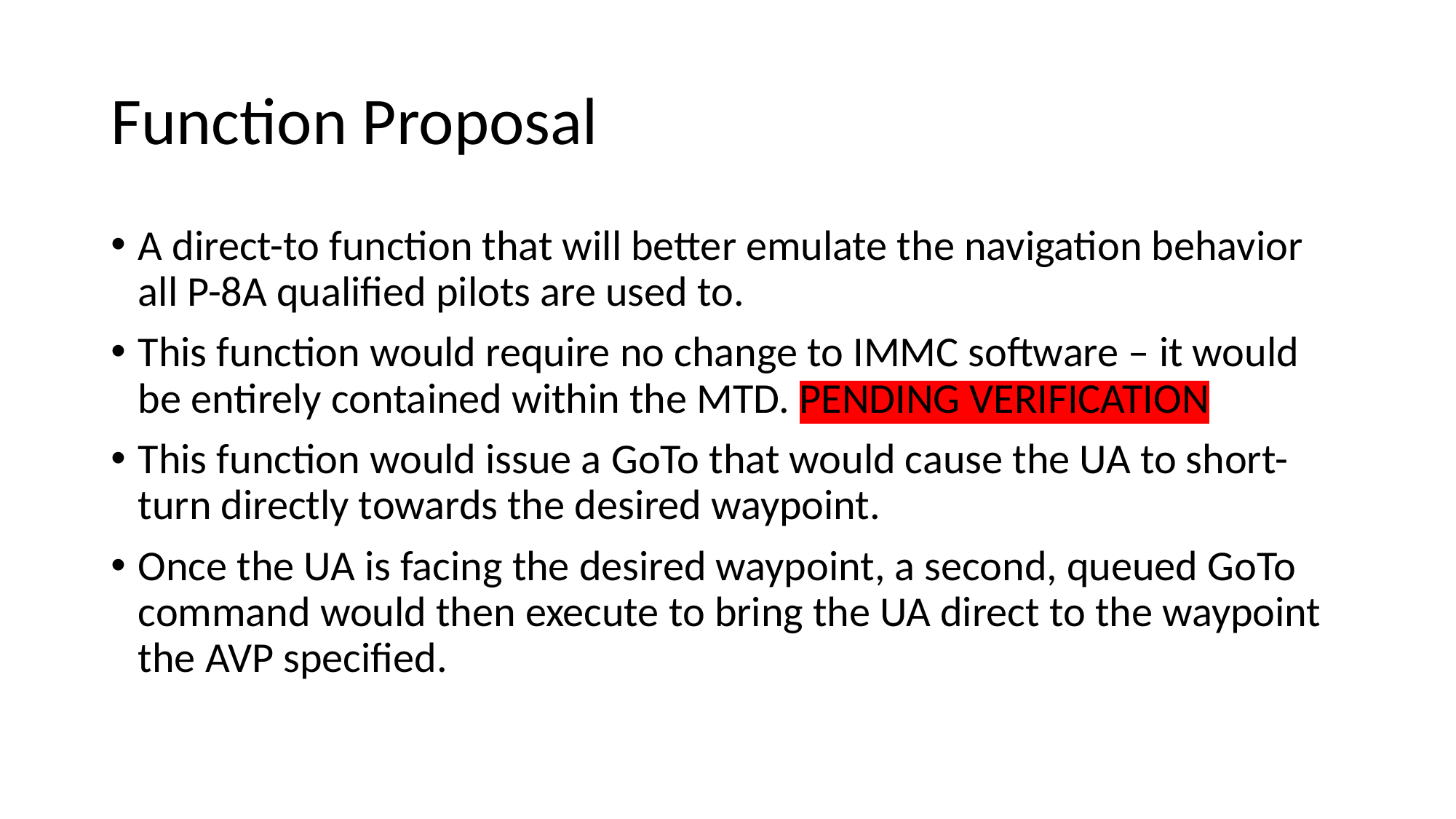

# Function Proposal
A direct-to function that will better emulate the navigation behavior all P-8A qualified pilots are used to.
This function would require no change to IMMC software – it would be entirely contained within the MTD. PENDING VERIFICATION
This function would issue a GoTo that would cause the UA to short-turn directly towards the desired waypoint.
Once the UA is facing the desired waypoint, a second, queued GoTo command would then execute to bring the UA direct to the waypoint the AVP specified.